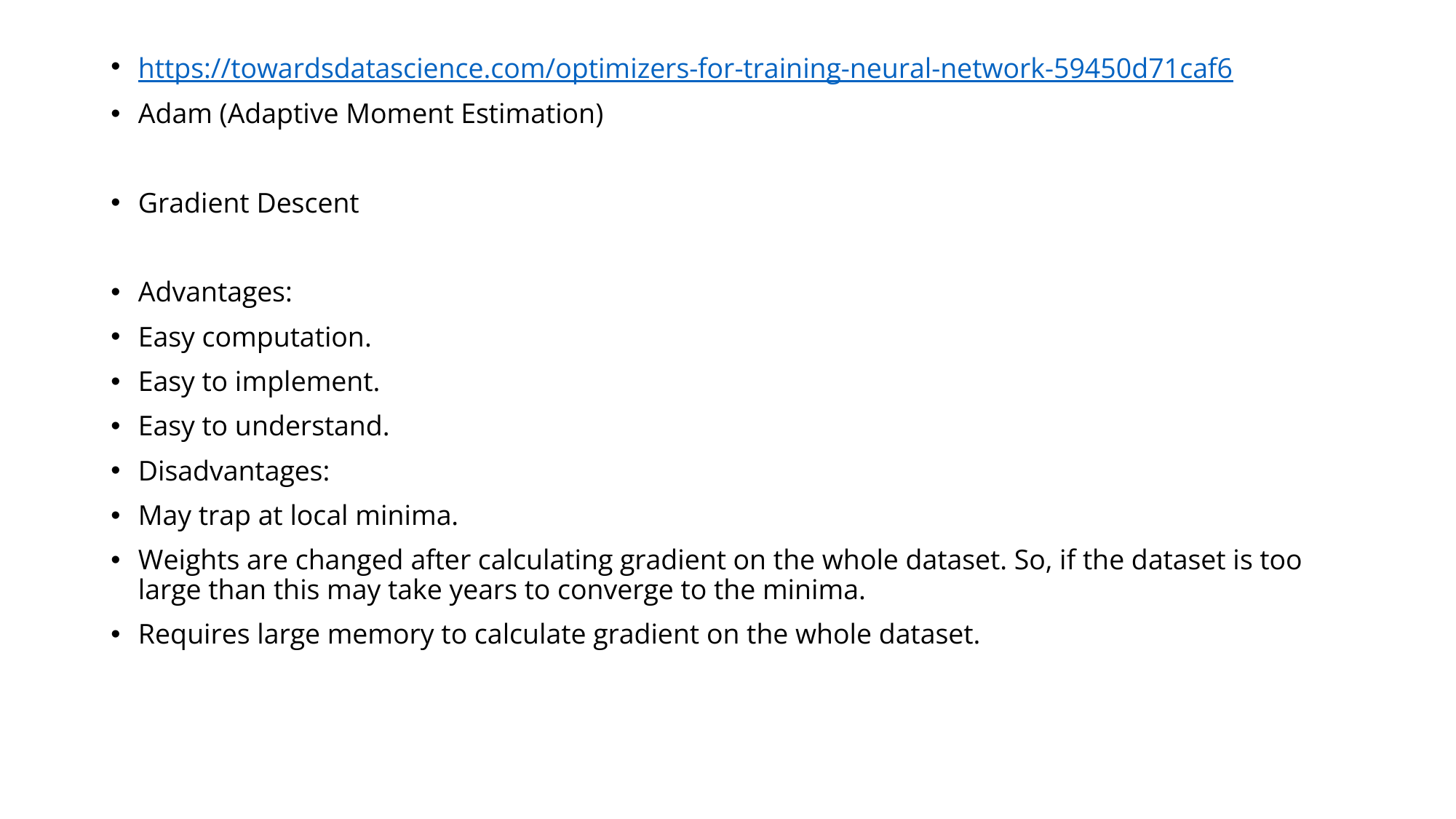

https://towardsdatascience.com/optimizers-for-training-neural-network-59450d71caf6
Adam (Adaptive Moment Estimation)

Gradient Descent

Advantages:
Easy computation.
Easy to implement.
Easy to understand.
Disadvantages:
May trap at local minima.
Weights are changed after calculating gradient on the whole dataset. So, if the dataset is too large than this may take years to converge to the minima.
Requires large memory to calculate gradient on the whole dataset.